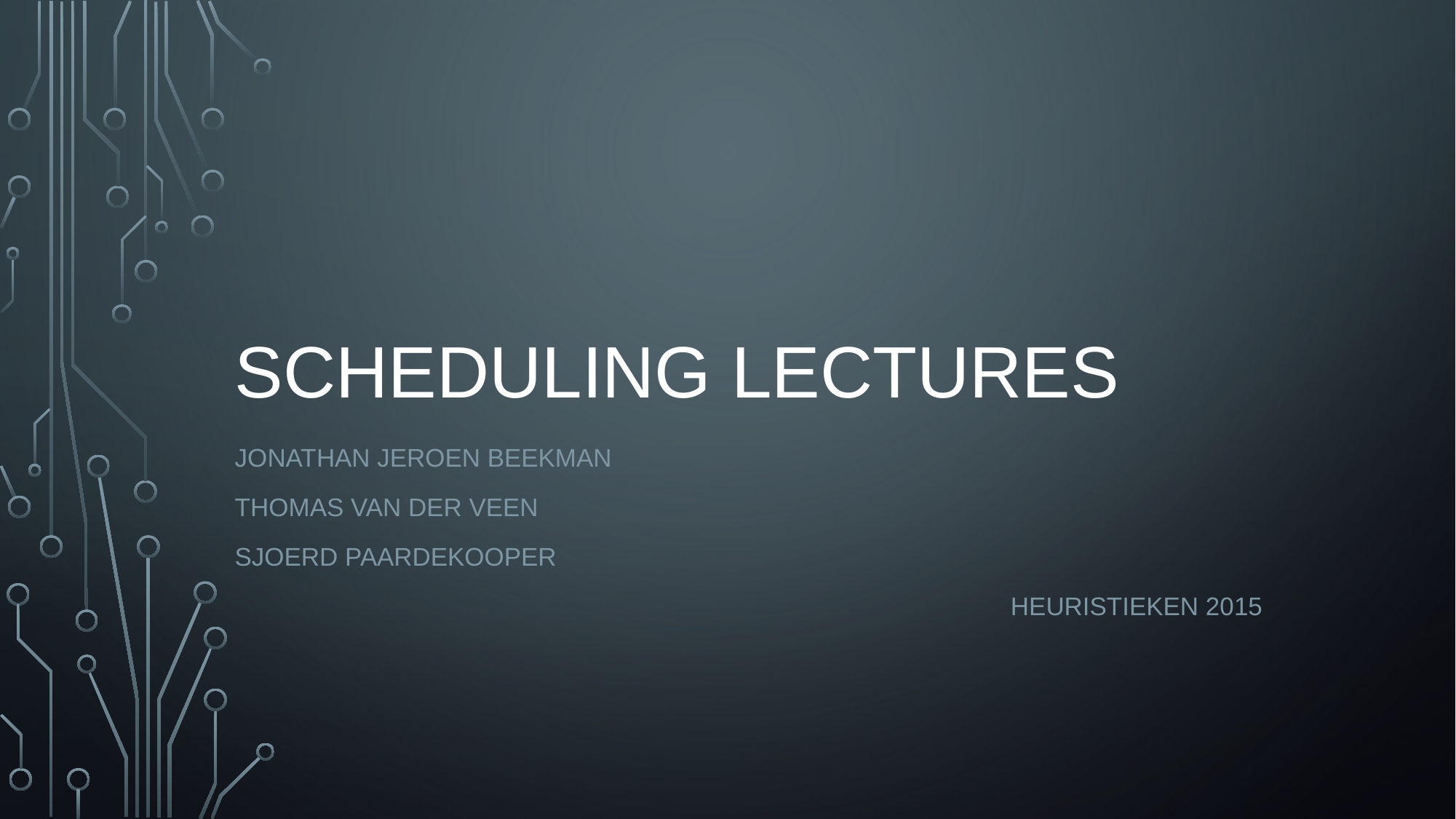

# Scheduling Lectures
Jonathan Jeroen Beekman
Thomas van der Veen
Sjoerd Paardekooper
Heuristieken 2015